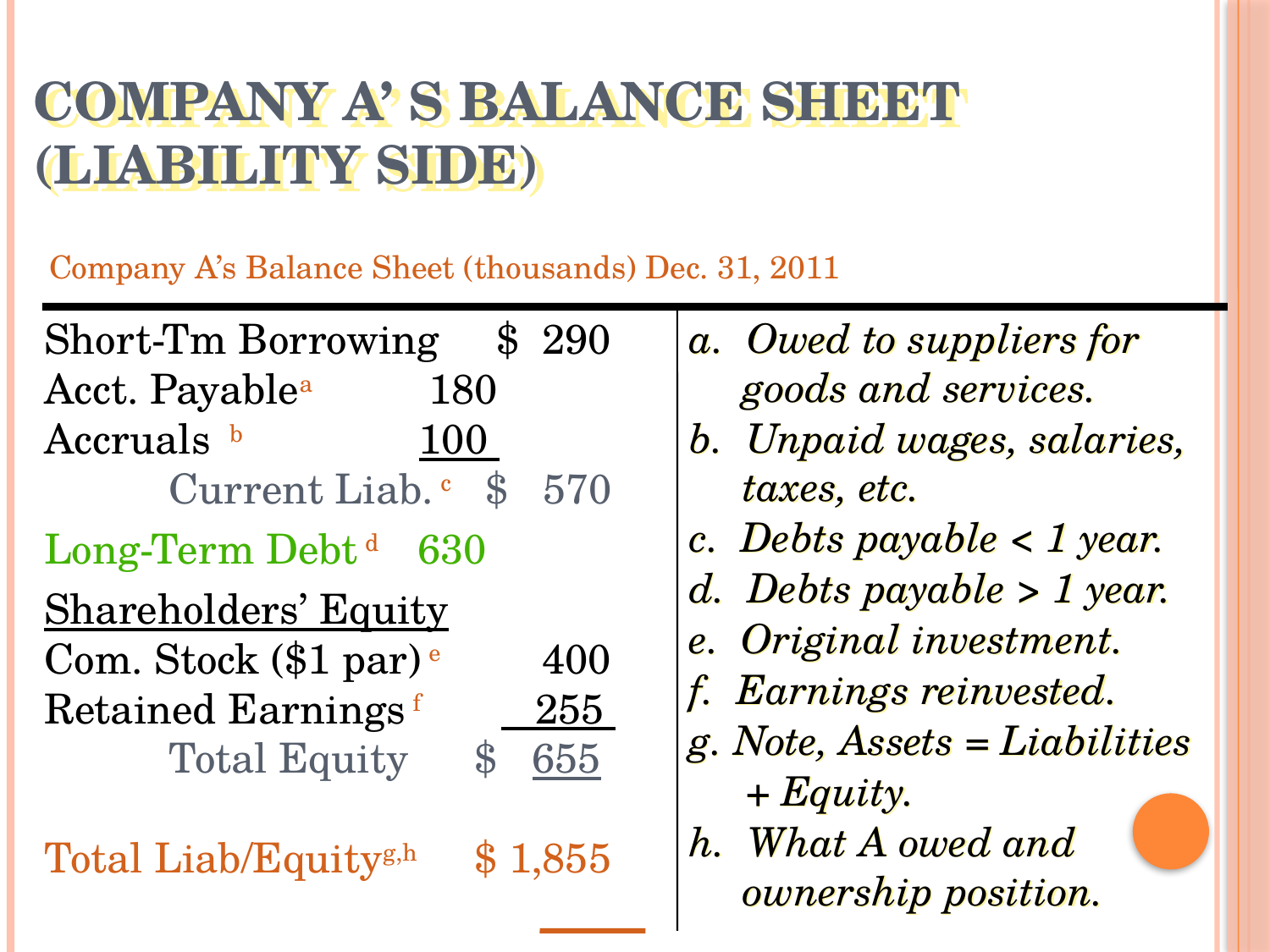

# Company a’ s Balance Sheet (Liability Side)
Company A’s Balance Sheet (thousands) Dec. 31, 2011
Short-Tm Borrowing     $  290 Acct. Payablea		 180 Accruals  b		           100               	Current Liab. c   $   570
Long-Term Debt d		630
Shareholders’ Equity    	   Com. Stock ($1 par) e	400  Retained Earnings f          255 	Total Equity	     $   655

Total Liab/Equityg,h     $ 1,855

a.  Owed to suppliers for goods and services.
b.  Unpaid wages, salaries, taxes, etc.
c.  Debts payable < 1 year.
d.  Debts payable > 1 year.
e.  Original investment.
f.  Earnings reinvested.
g. Note, Assets = Liabilities
     + Equity.
h.  What A owed and ownership position.